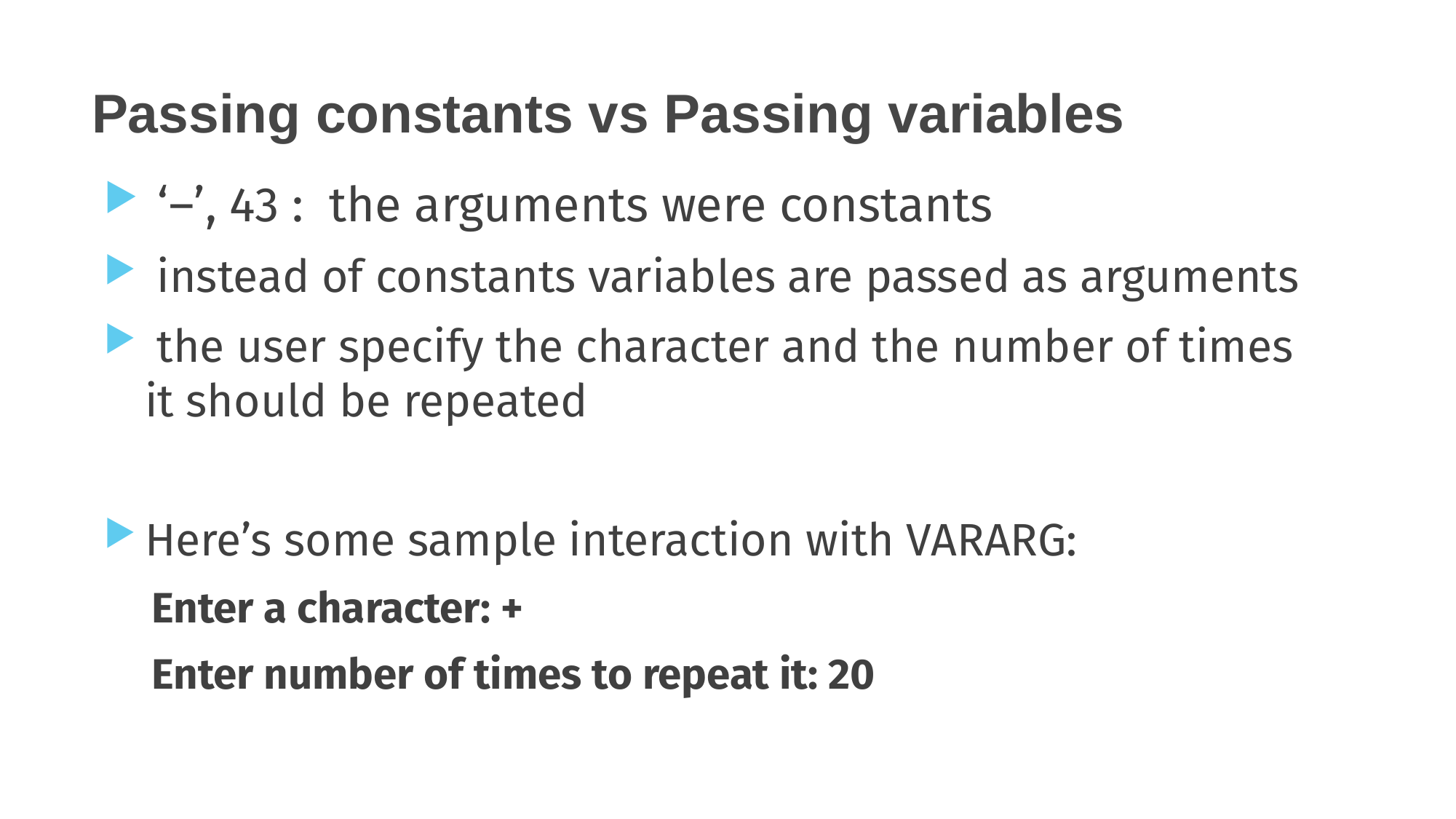

# Passing constants vs Passing variables
 ‘–’, 43 :  the arguments were constants
 instead of constants variables are passed as arguments
 the user specify the character and the number of times it should be repeated

Here’s some sample interaction with VARARG:
Enter a character: +
Enter number of times to repeat it: 20